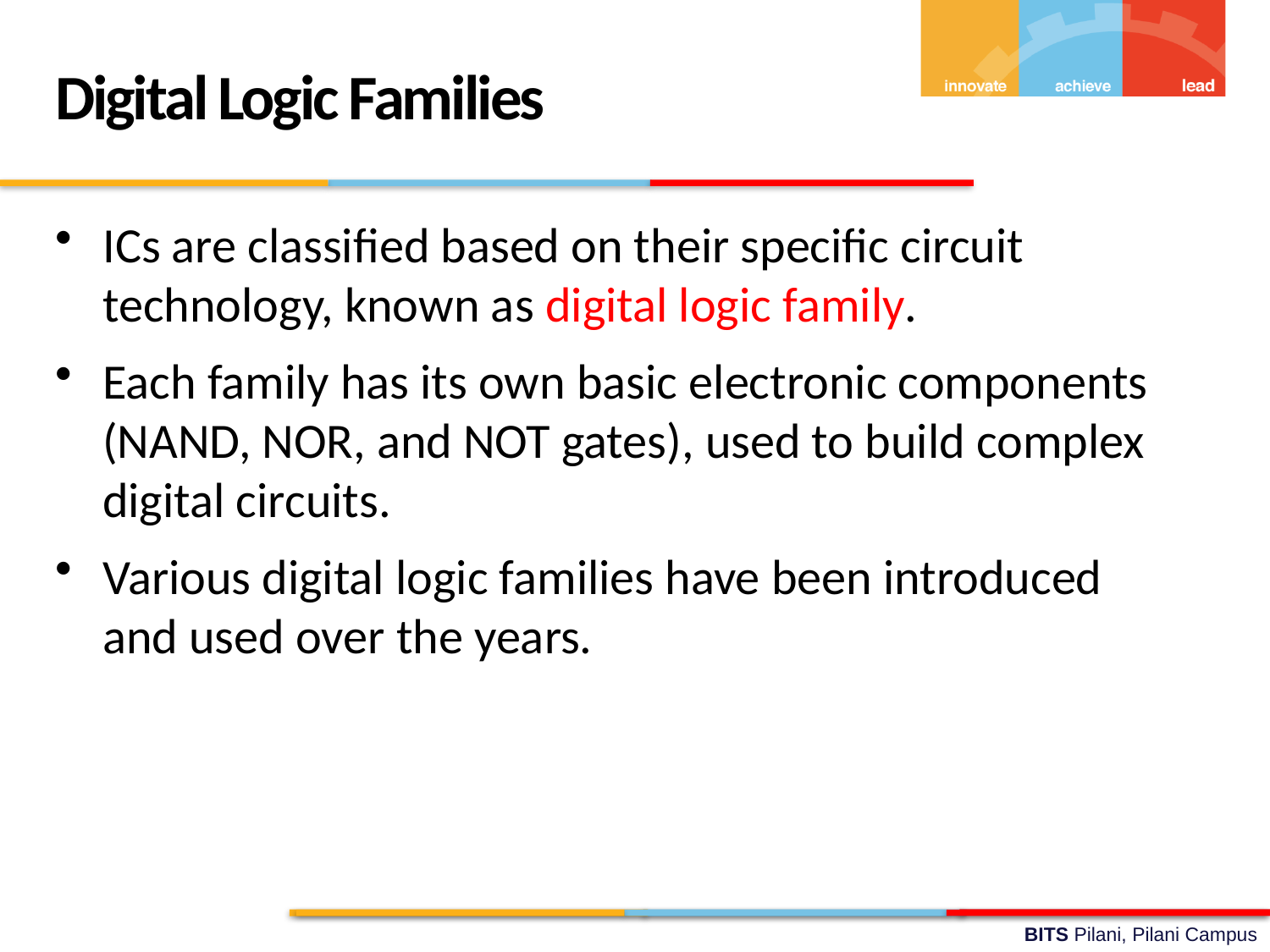

Digital Logic Families
ICs are classified based on their specific circuit technology, known as digital logic family.
Each family has its own basic electronic components (NAND, NOR, and NOT gates), used to build complex digital circuits.
Various digital logic families have been introduced and used over the years.